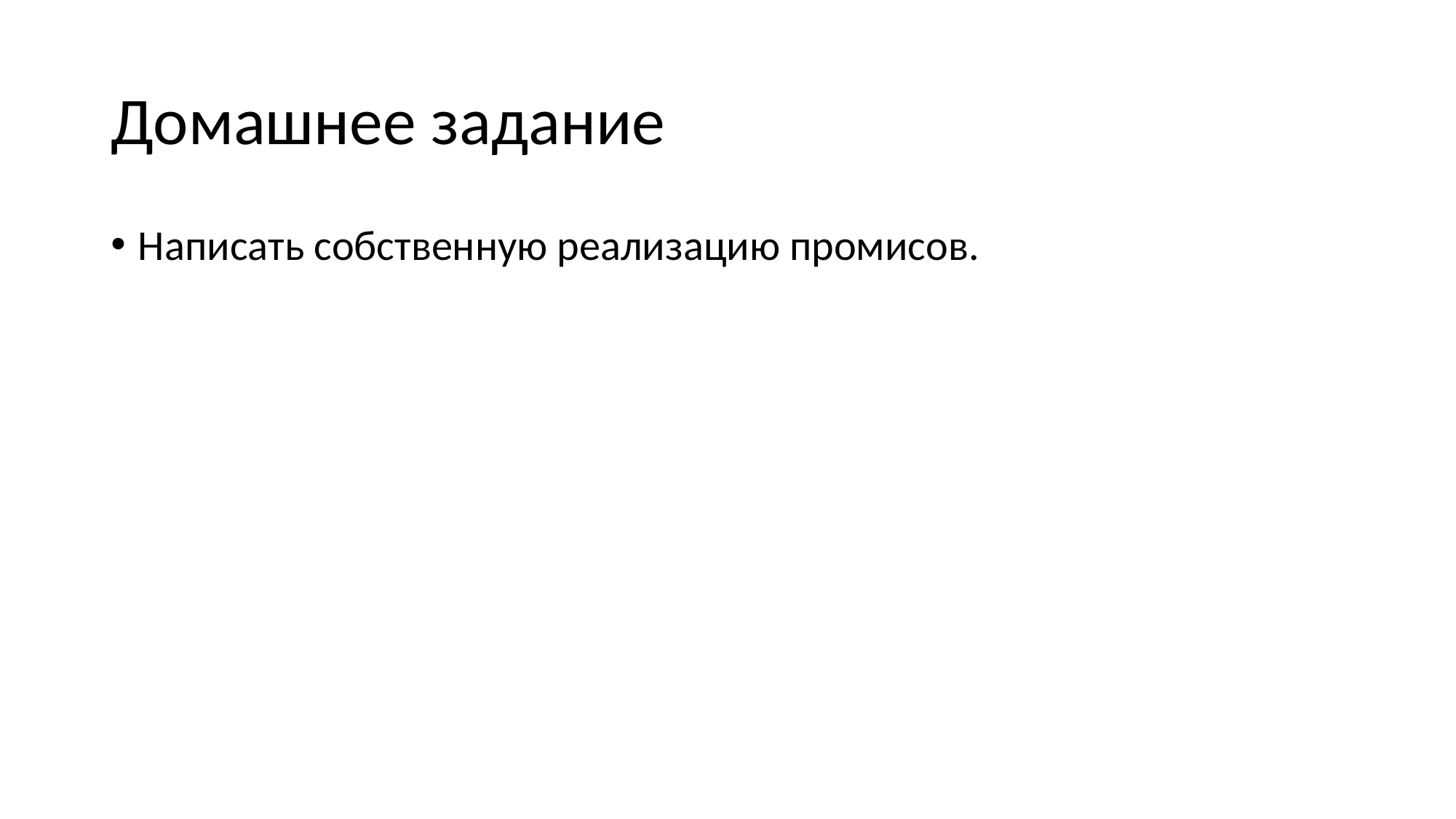

# Домашнее задание
Написать собственную реализацию промисов.